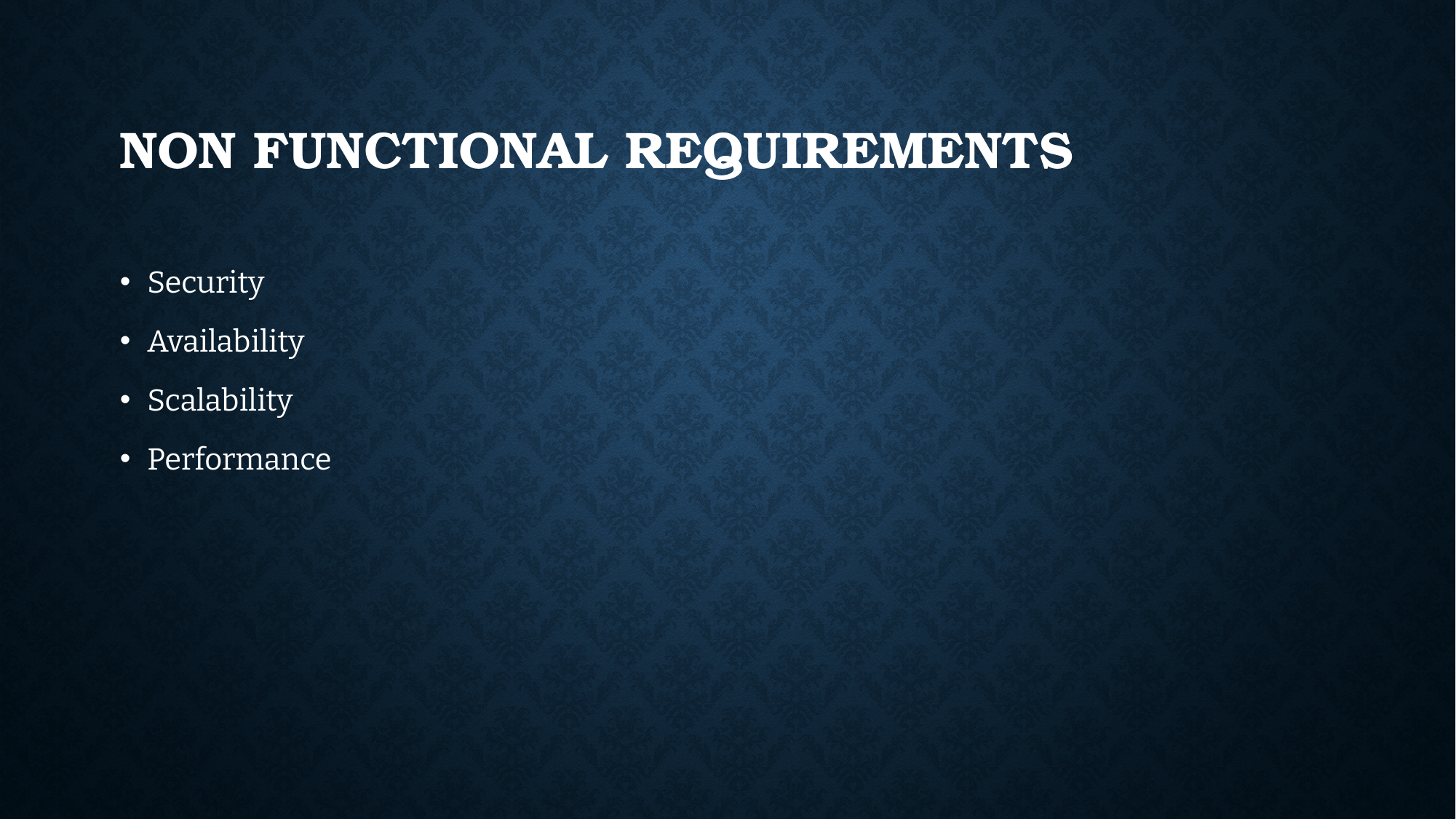

# Non functional requirements
Security
Availability
Scalability
Performance